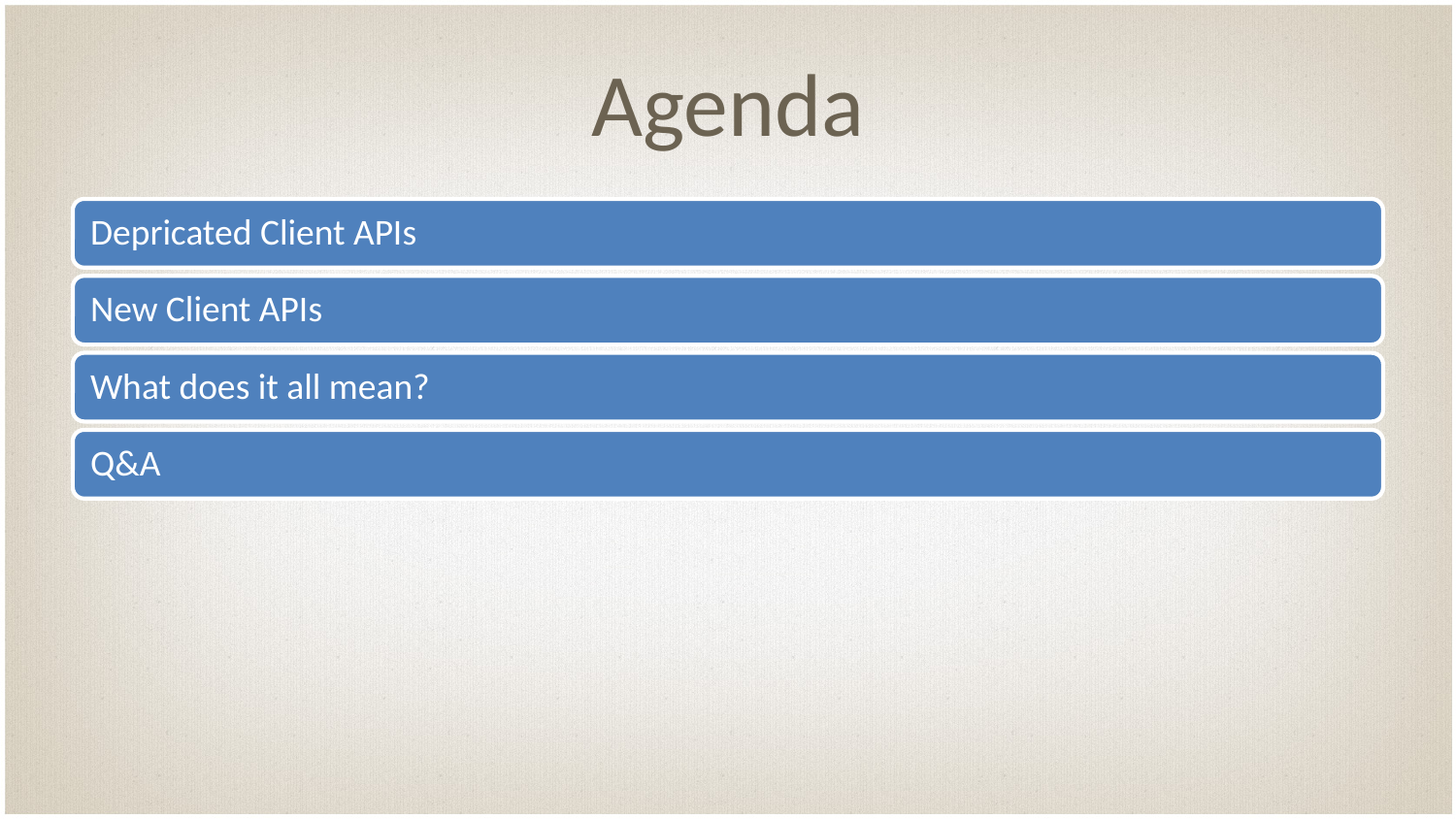

# Agenda
Depricated Client APIs
New Client APIs
What does it all mean?
Q&A